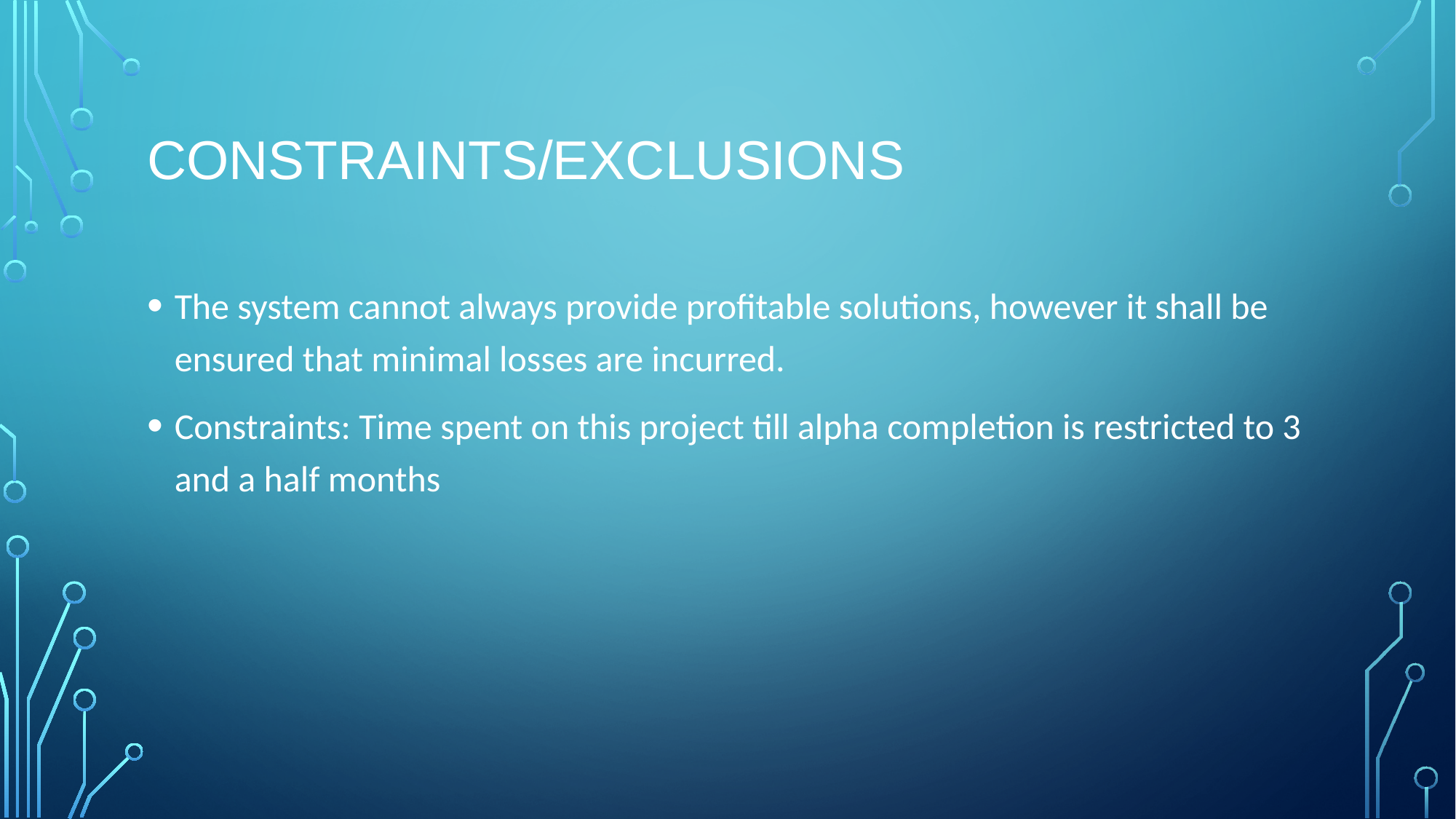

# Constraints/Exclusions
The system cannot always provide profitable solutions, however it shall be ensured that minimal losses are incurred.
Constraints: Time spent on this project till alpha completion is restricted to 3 and a half months